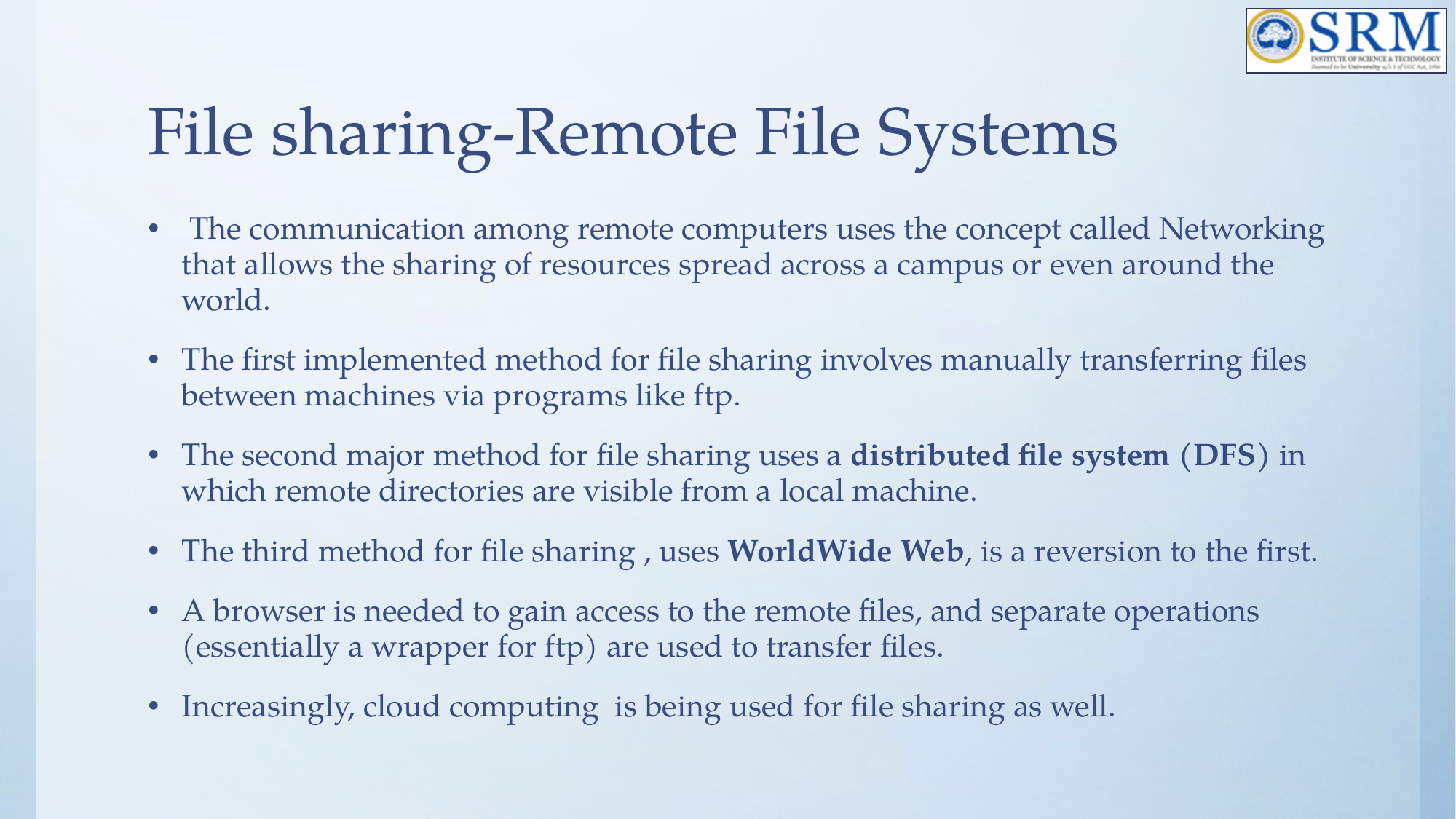

# File sharing-Remote File Systems
 The communication among remote computers uses the concept called Networking that allows the sharing of resources spread across a campus or even around the world.
The first implemented method for file sharing involves manually transferring files between machines via programs like ftp.
The second major method for file sharing uses a distributed file system (DFS) in which remote directories are visible from a local machine.
The third method for file sharing , uses WorldWide Web, is a reversion to the first.
A browser is needed to gain access to the remote files, and separate operations (essentially a wrapper for ftp) are used to transfer files.
Increasingly, cloud computing  is being used for file sharing as well.